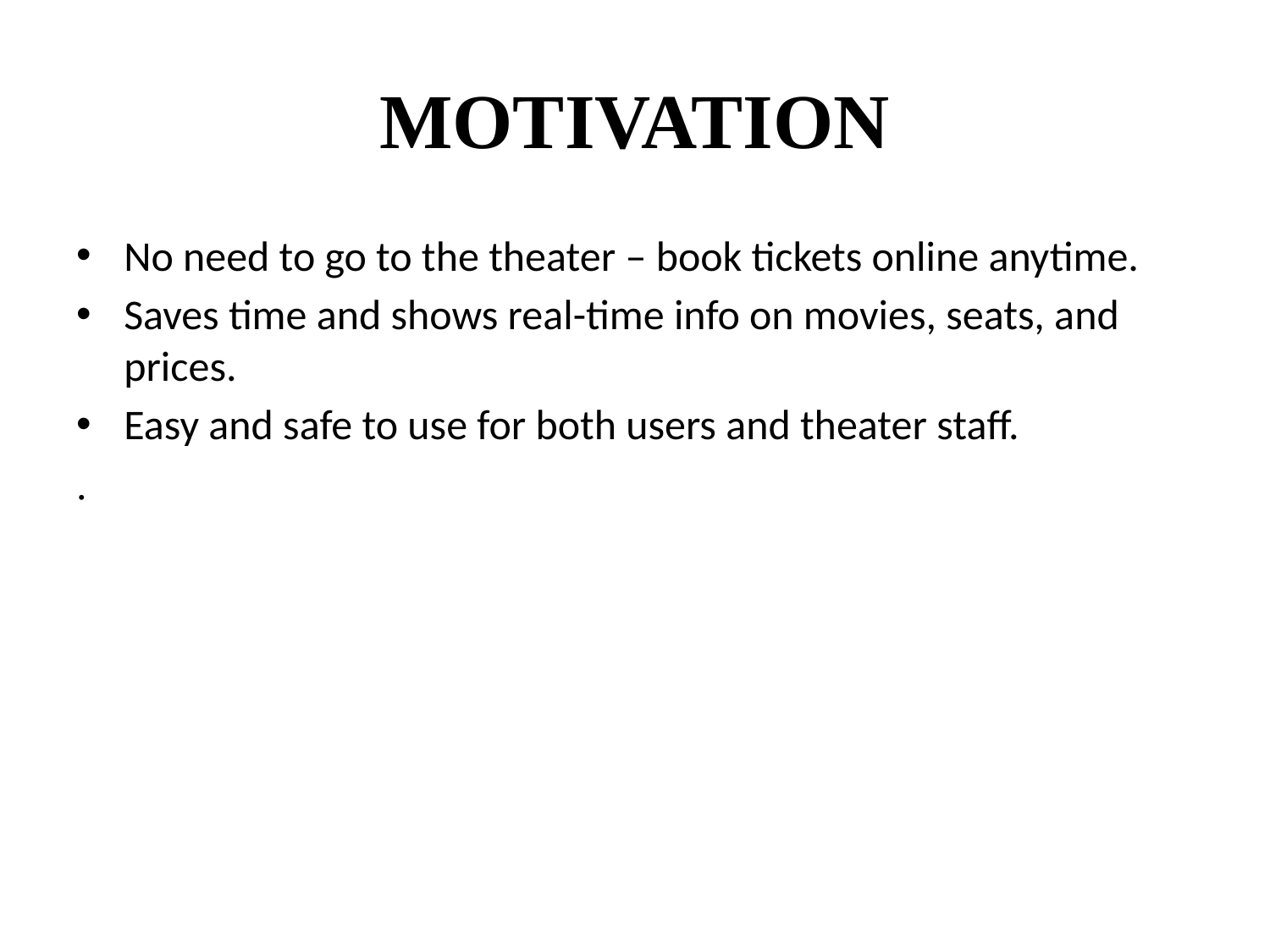

# MOTIVATION
No need to go to the theater – book tickets online anytime.
Saves time and shows real-time info on movies, seats, and prices.
Easy and safe to use for both users and theater staff.
.